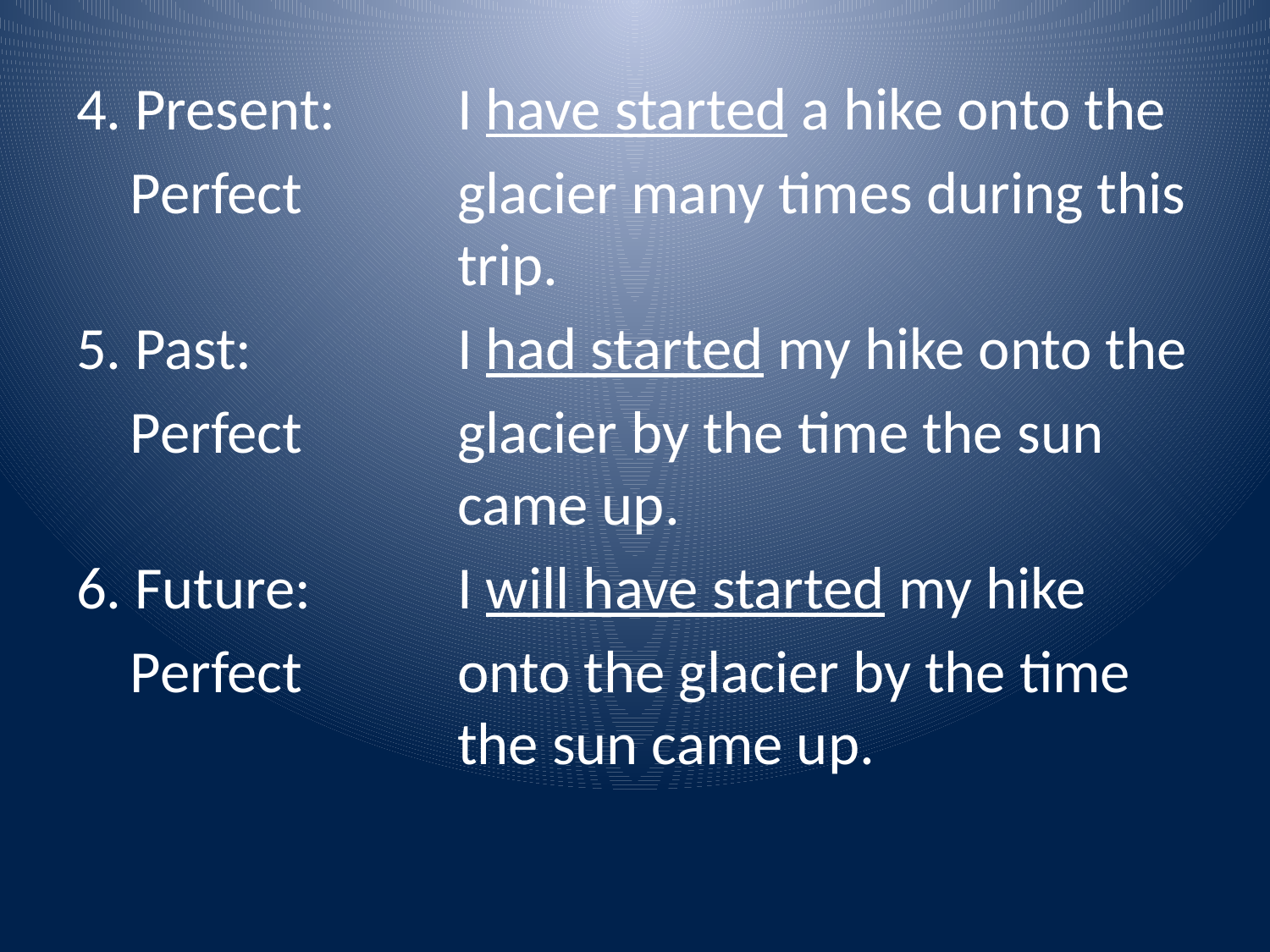

4. Present:	I have started a hike onto the
    Perfect	glacier many times during this trip.
5. Past:	I had started my hike onto the
    Perfect	glacier by the time the sun came up.
6. Future:	I will have started my hike
    Perfect	onto the glacier by the time the sun came up.